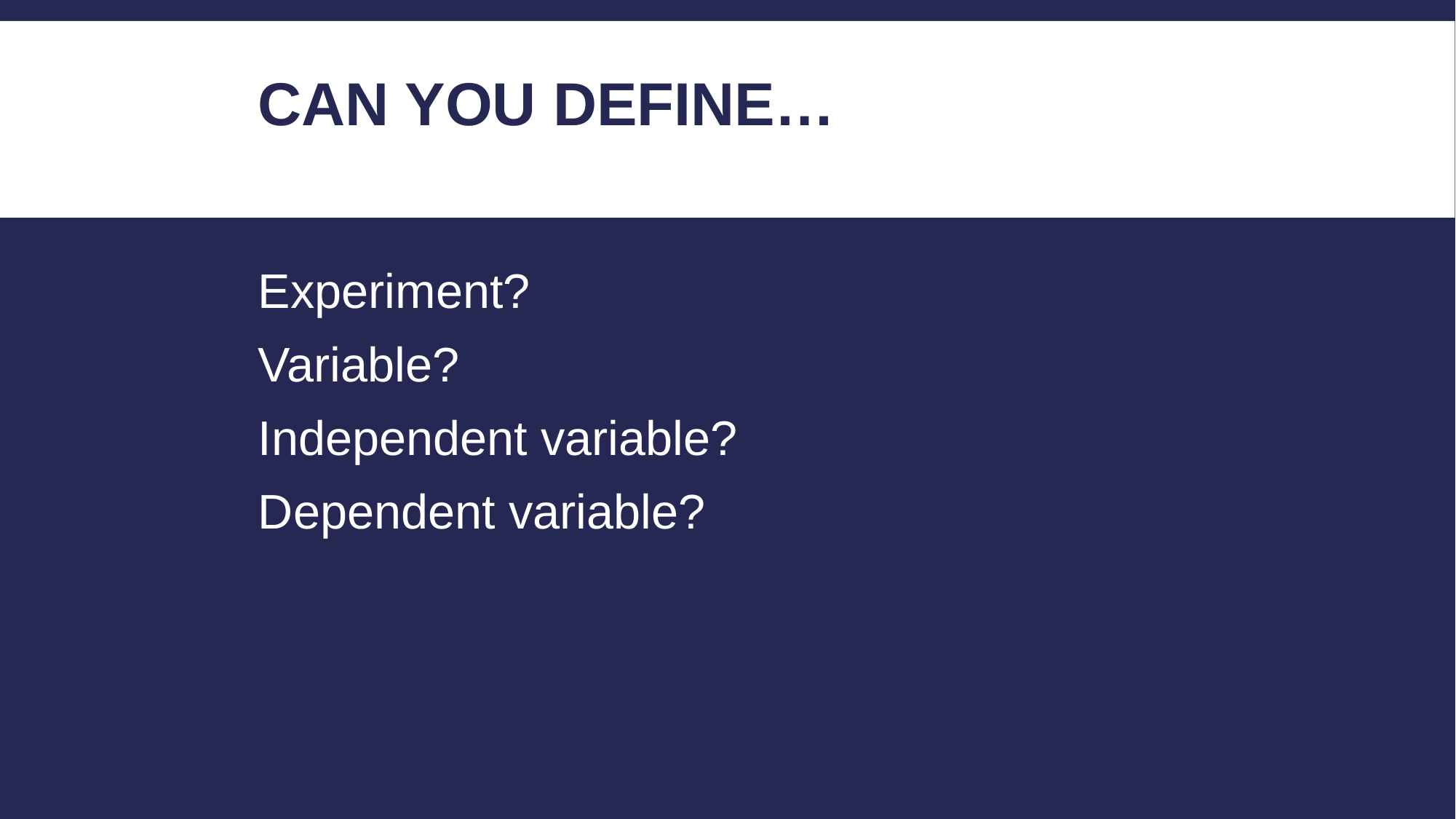

# Can you define…
Experiment?
Variable?
Independent variable?
Dependent variable?